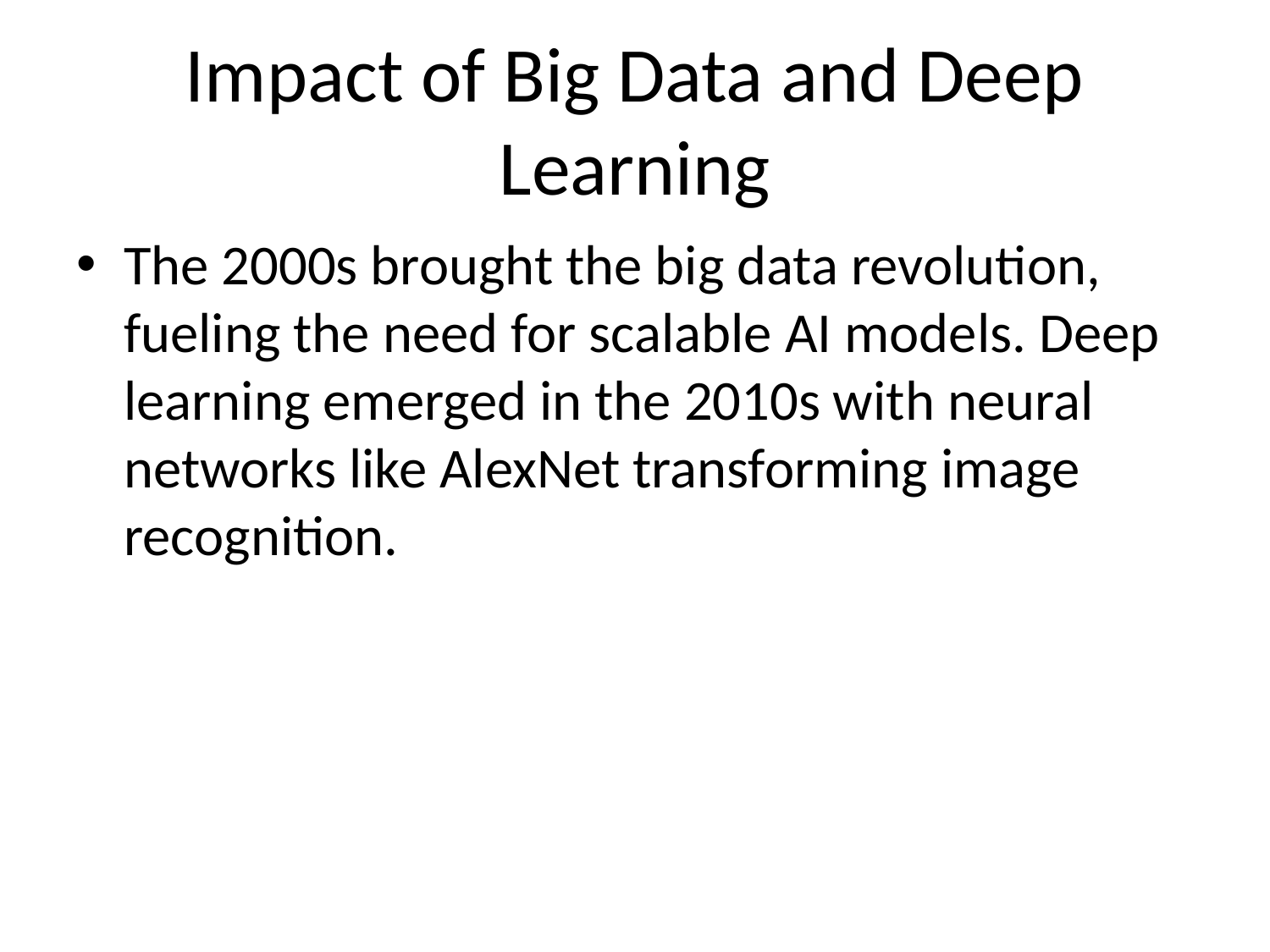

# Impact of Big Data and Deep Learning
The 2000s brought the big data revolution, fueling the need for scalable AI models. Deep learning emerged in the 2010s with neural networks like AlexNet transforming image recognition.